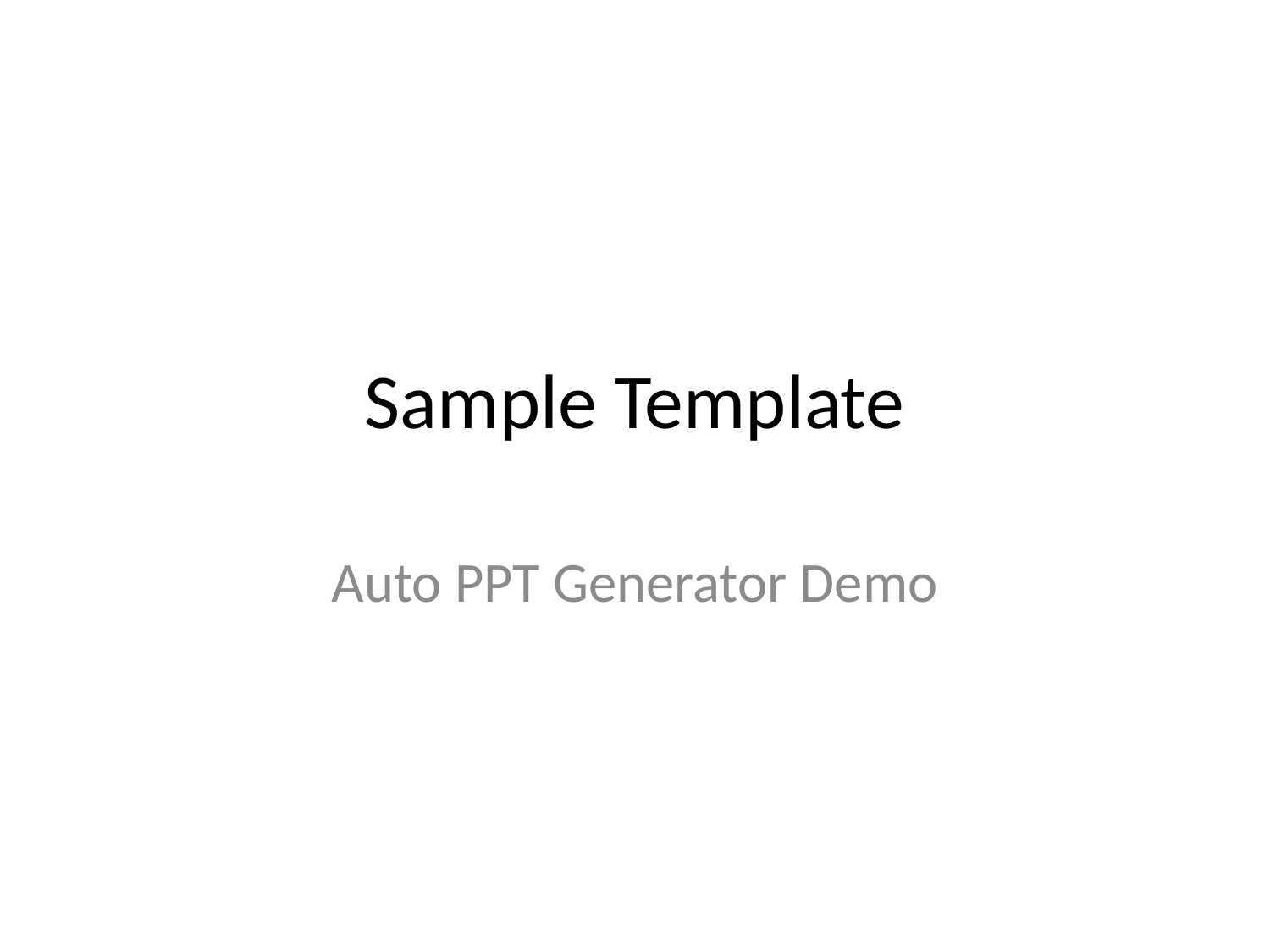

# Sample Template
Auto PPT Generator Demo